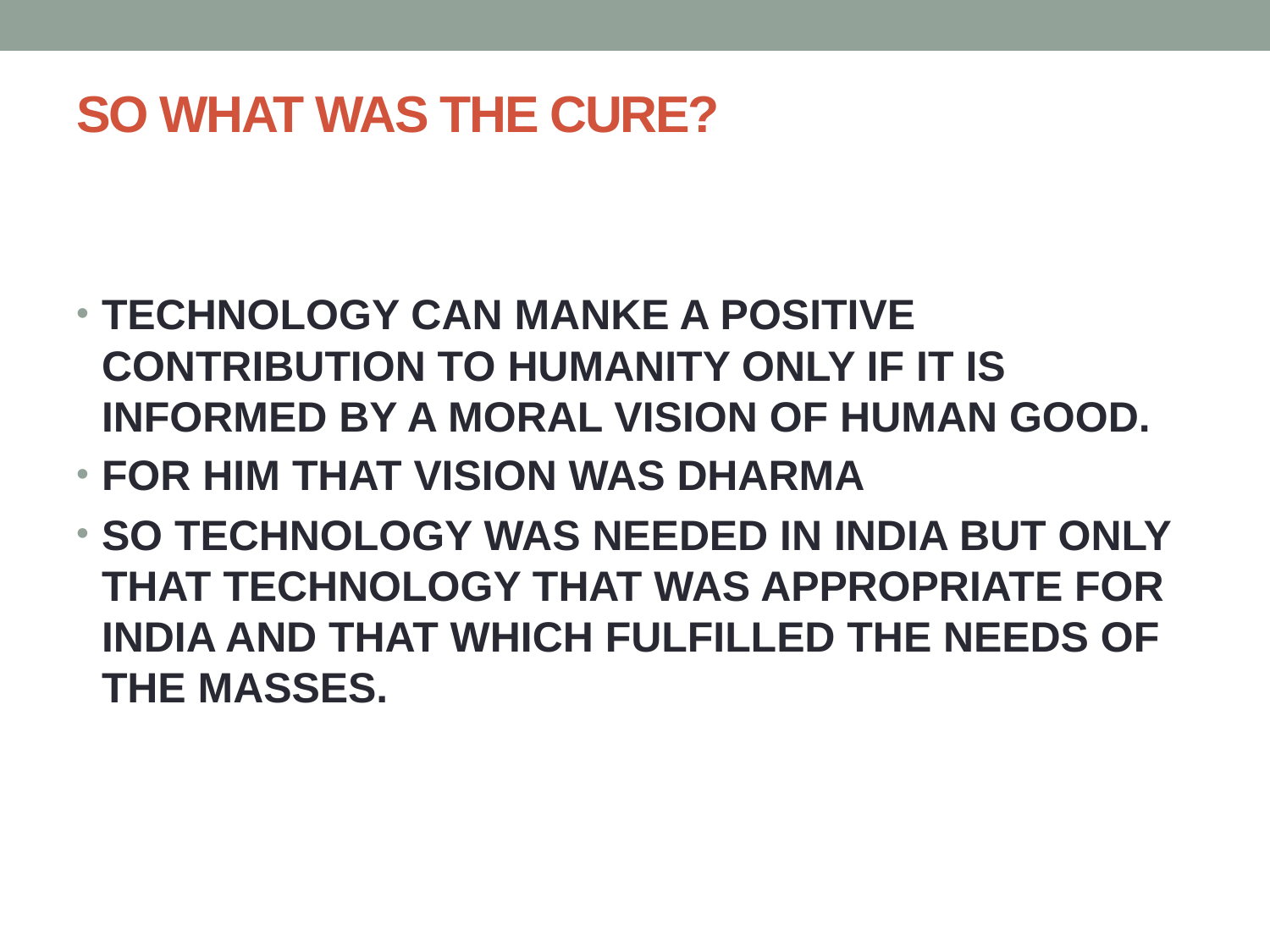

# SO WHAT WAS THE CURE?

TECHNOLOGY CAN MANKE A POSITIVE CONTRIBUTION TO HUMANITY ONLY IF IT IS INFORMED BY A MORAL VISION OF HUMAN GOOD.
FOR HIM THAT VISION WAS DHARMA
SO TECHNOLOGY WAS NEEDED IN INDIA BUT ONLY THAT TECHNOLOGY THAT WAS APPROPRIATE FOR INDIA AND THAT WHICH FULFILLED THE NEEDS OF THE MASSES.